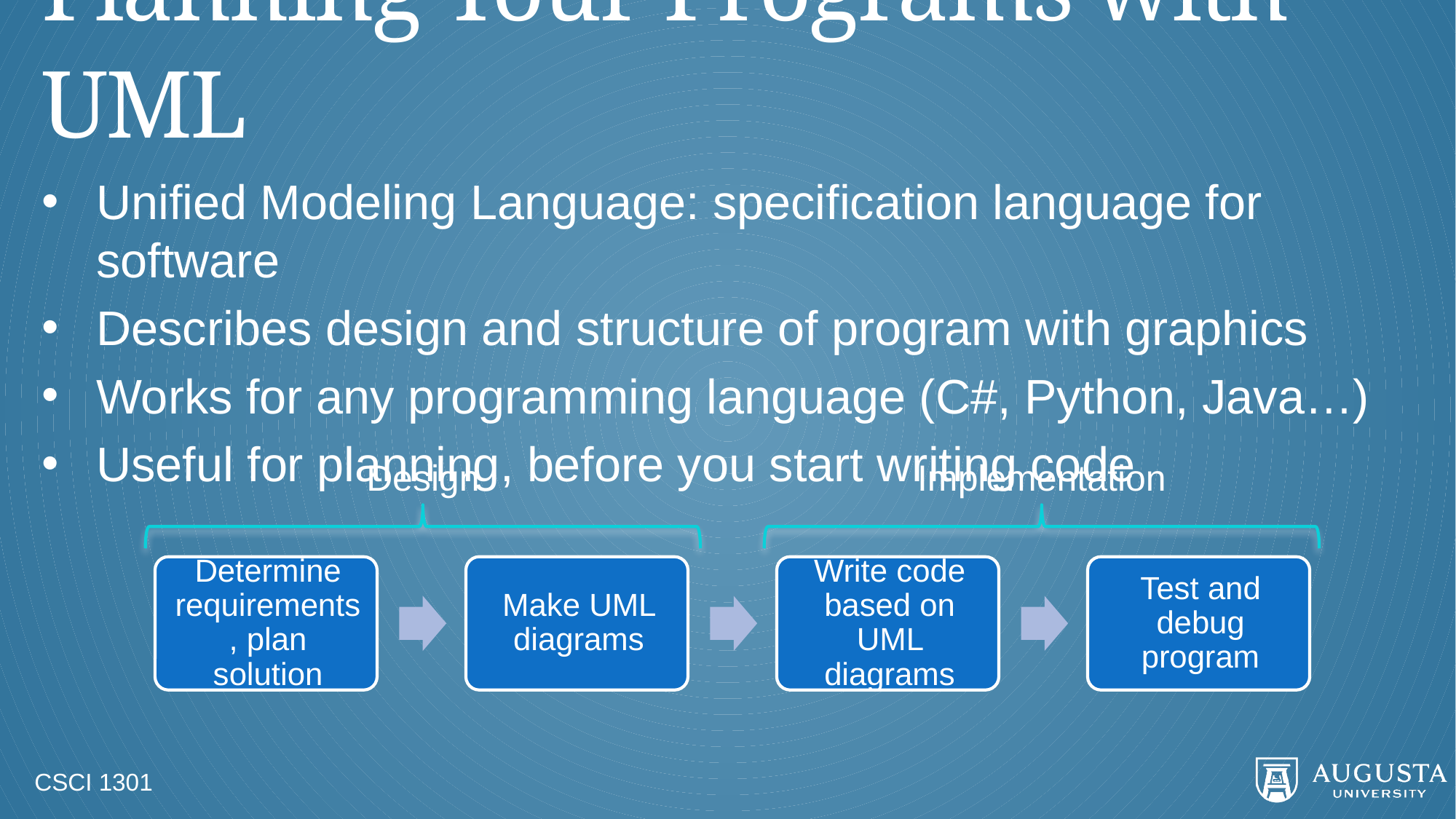

# Planning Your Programs with UML
Unified Modeling Language: specification language for software
Describes design and structure of program with graphics
Works for any programming language (C#, Python, Java…)
Useful for planning, before you start writing code

Design
Implementation
Determine requirements, plan solution

Make UML diagrams

Write code based on UML diagrams

Test and debug program
CSCI 1301